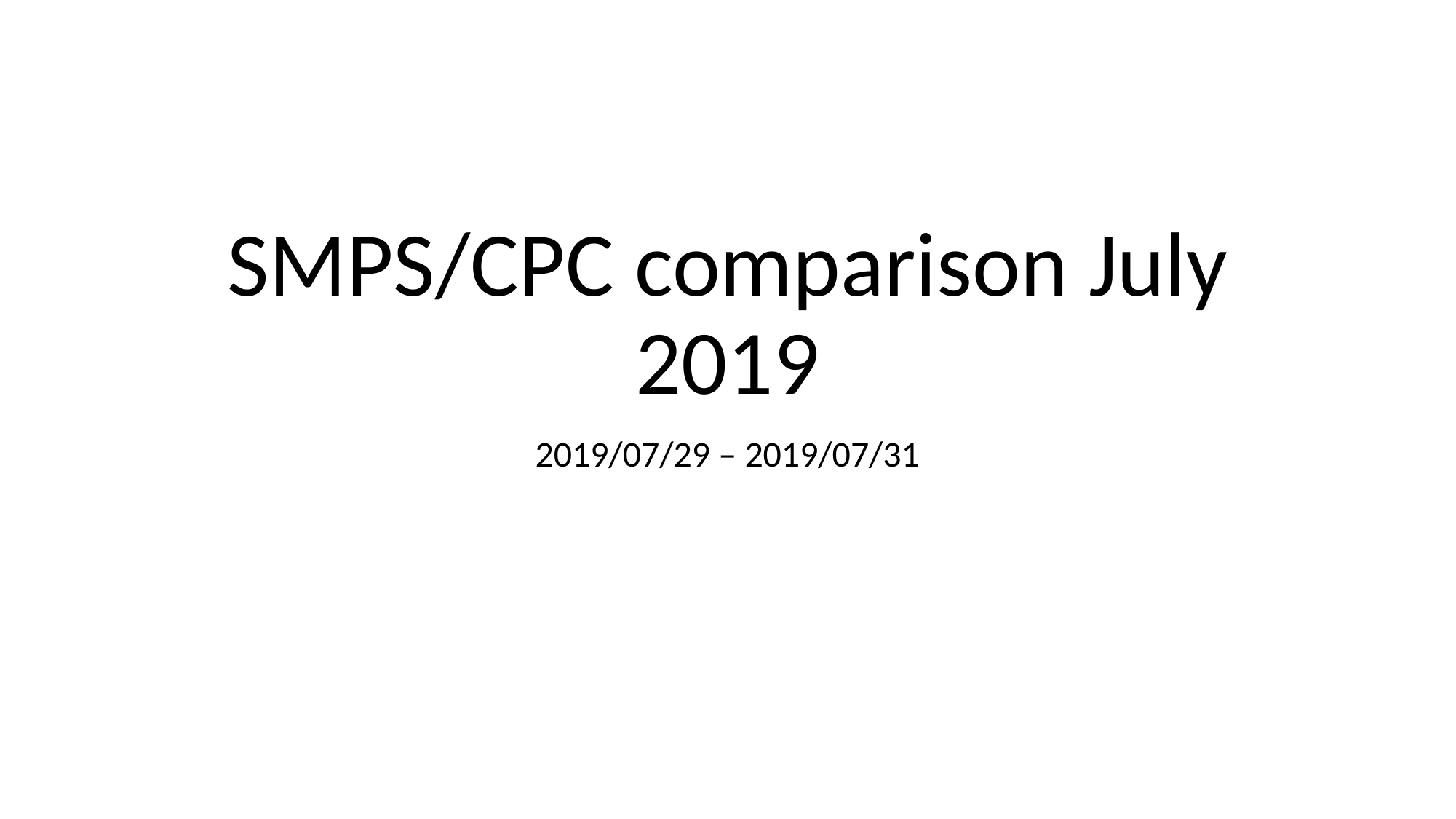

# SMPS/CPC comparison July 2019
2019/07/29 – 2019/07/31